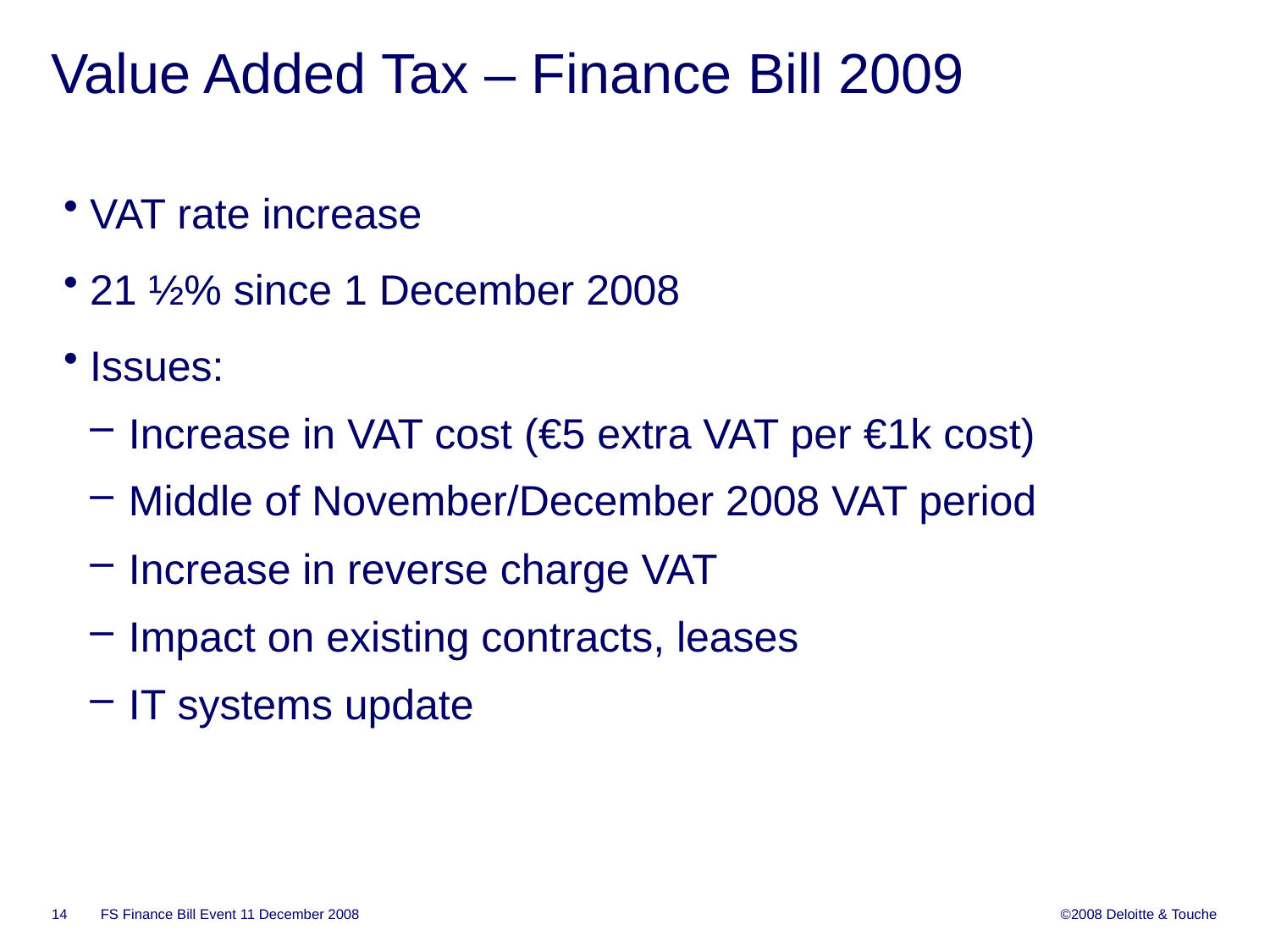

# Value Added Tax – Finance Bill 2009
VAT rate increase
21 ½% since 1 December 2008
Issues:
 Increase in VAT cost (€5 extra VAT per €1k cost)
 Middle of November/December 2008 VAT period
 Increase in reverse charge VAT
 Impact on existing contracts, leases
 IT systems update
FS Finance Bill Event 11 December 2008
14